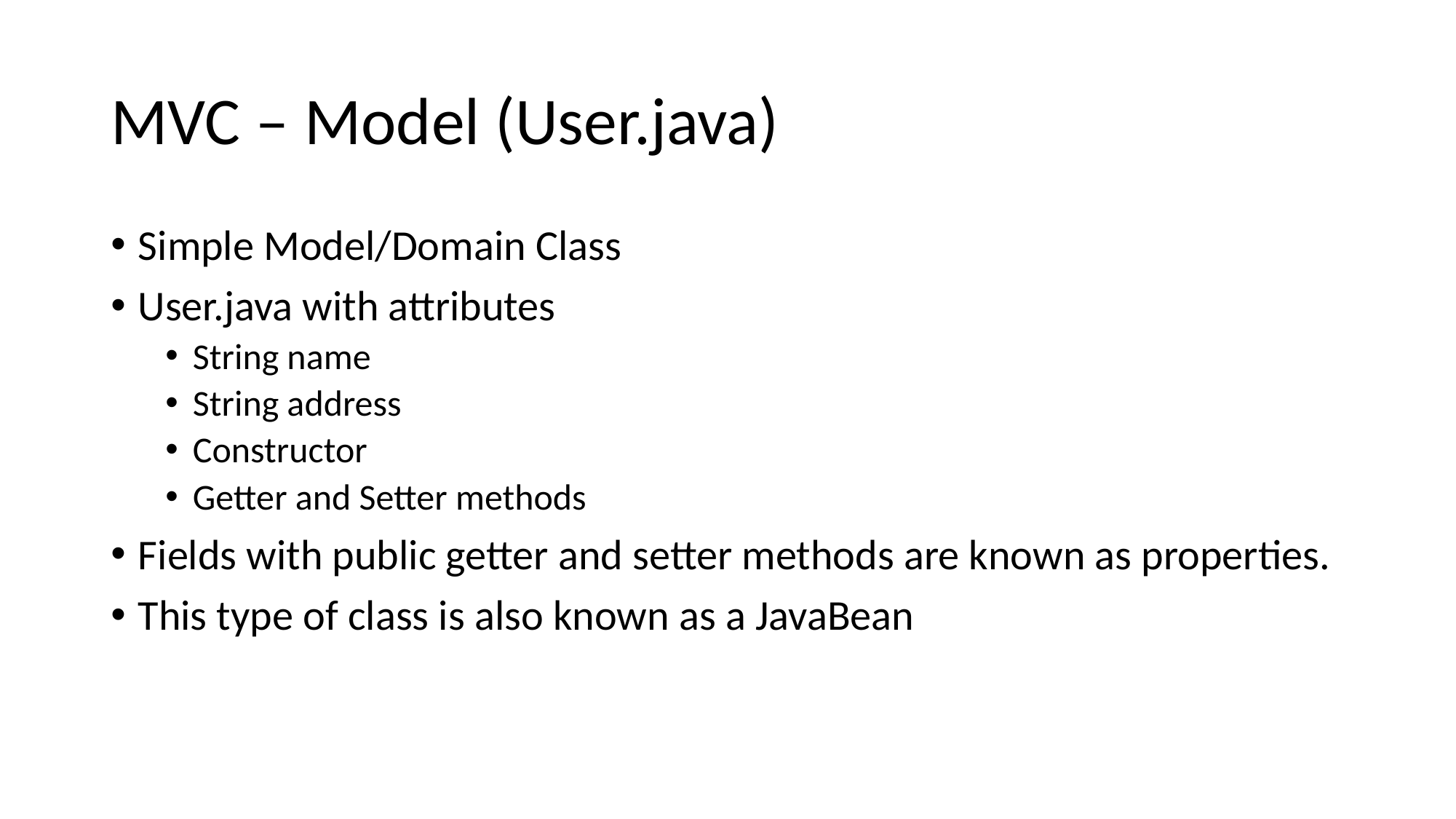

# MVC – Model (User.java)
Simple Model/Domain Class
User.java with attributes
String name
String address
Constructor
Getter and Setter methods
Fields with public getter and setter methods are known as properties.
This type of class is also known as a JavaBean